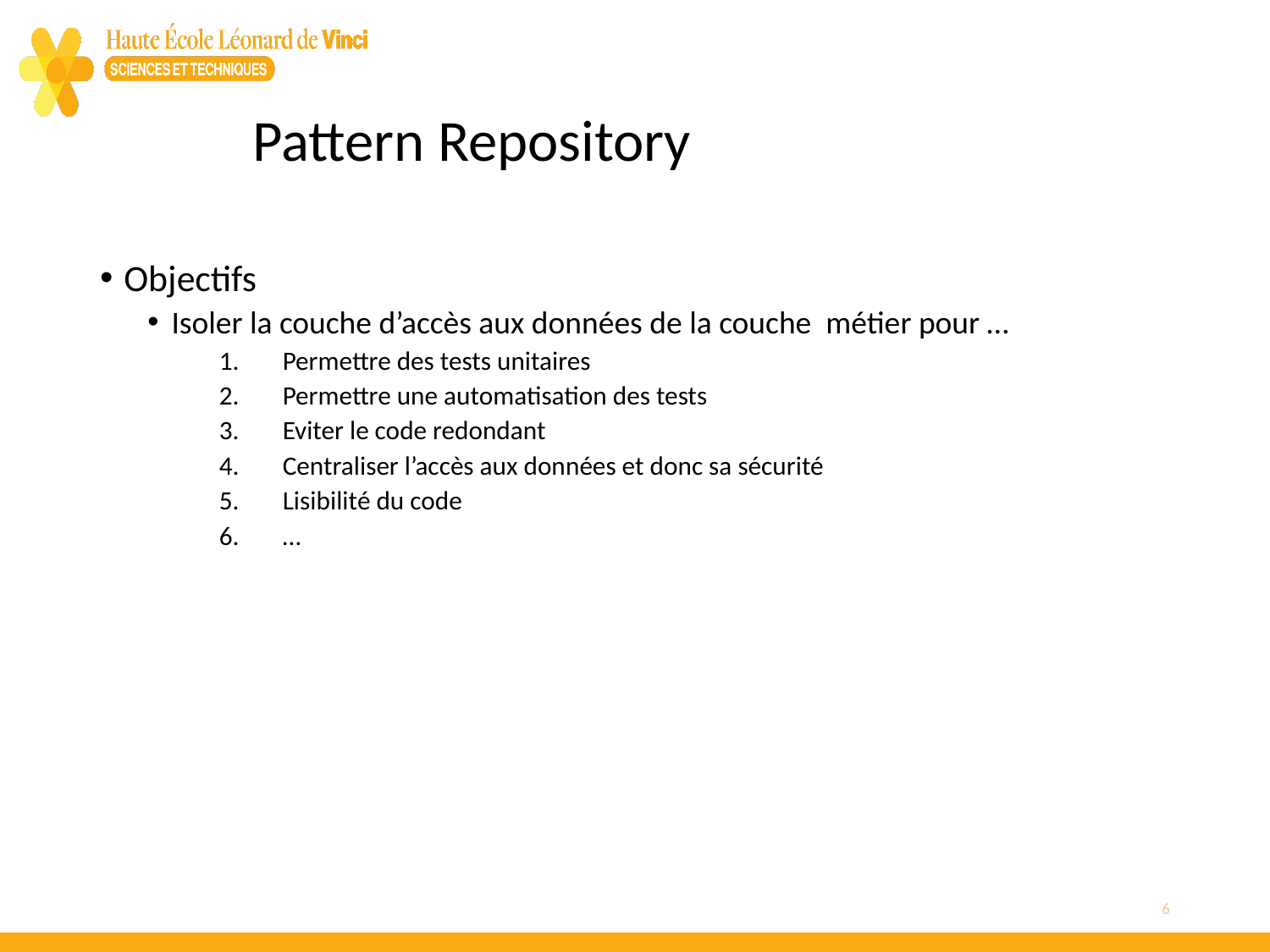

# Pattern Repository
Objectifs
Isoler la couche d’accès aux données de la couche  métier pour …
Permettre des tests unitaires
Permettre une automatisation des tests
Eviter le code redondant
Centraliser l’accès aux données et donc sa sécurité
Lisibilité du code
…

6